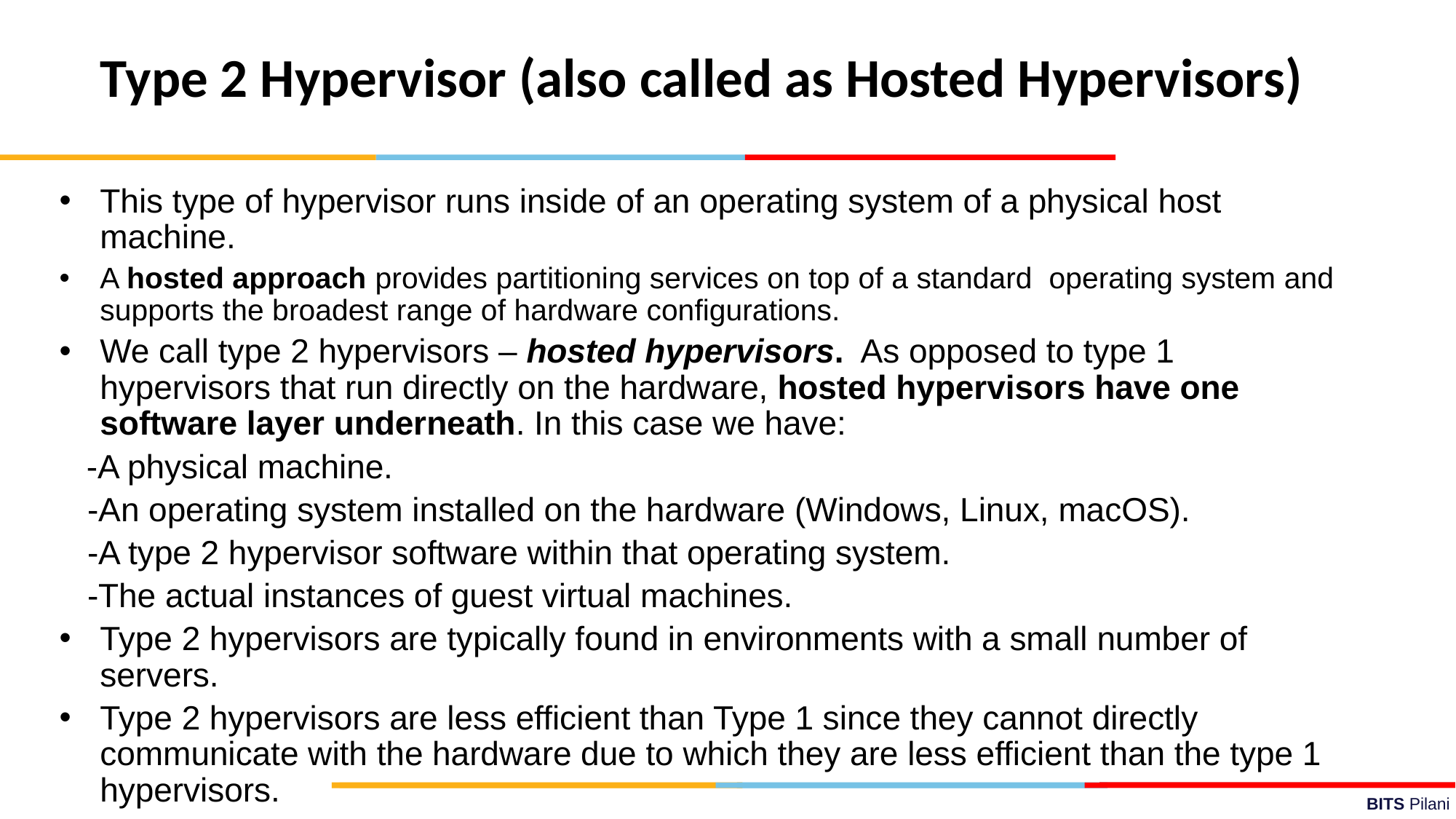

Type 2 Hypervisor (also called as Hosted Hypervisors)
This type of hypervisor runs inside of an operating system of a physical host machine.
A hosted approach provides partitioning services on top of a standard  operating system and supports the broadest range of hardware configurations.
We call type 2 hypervisors – hosted hypervisors.  As opposed to type 1 hypervisors that run directly on the hardware, hosted hypervisors have one software layer underneath. In this case we have:
	-A physical machine.
   -An operating system installed on the hardware (Windows, Linux, macOS).
   -A type 2 hypervisor software within that operating system.
   -The actual instances of guest virtual machines.
Type 2 hypervisors are typically found in environments with a small number of servers.
Type 2 hypervisors are less efficient than Type 1 since they cannot directly communicate with the hardware due to which they are less efficient than the type 1 hypervisors.